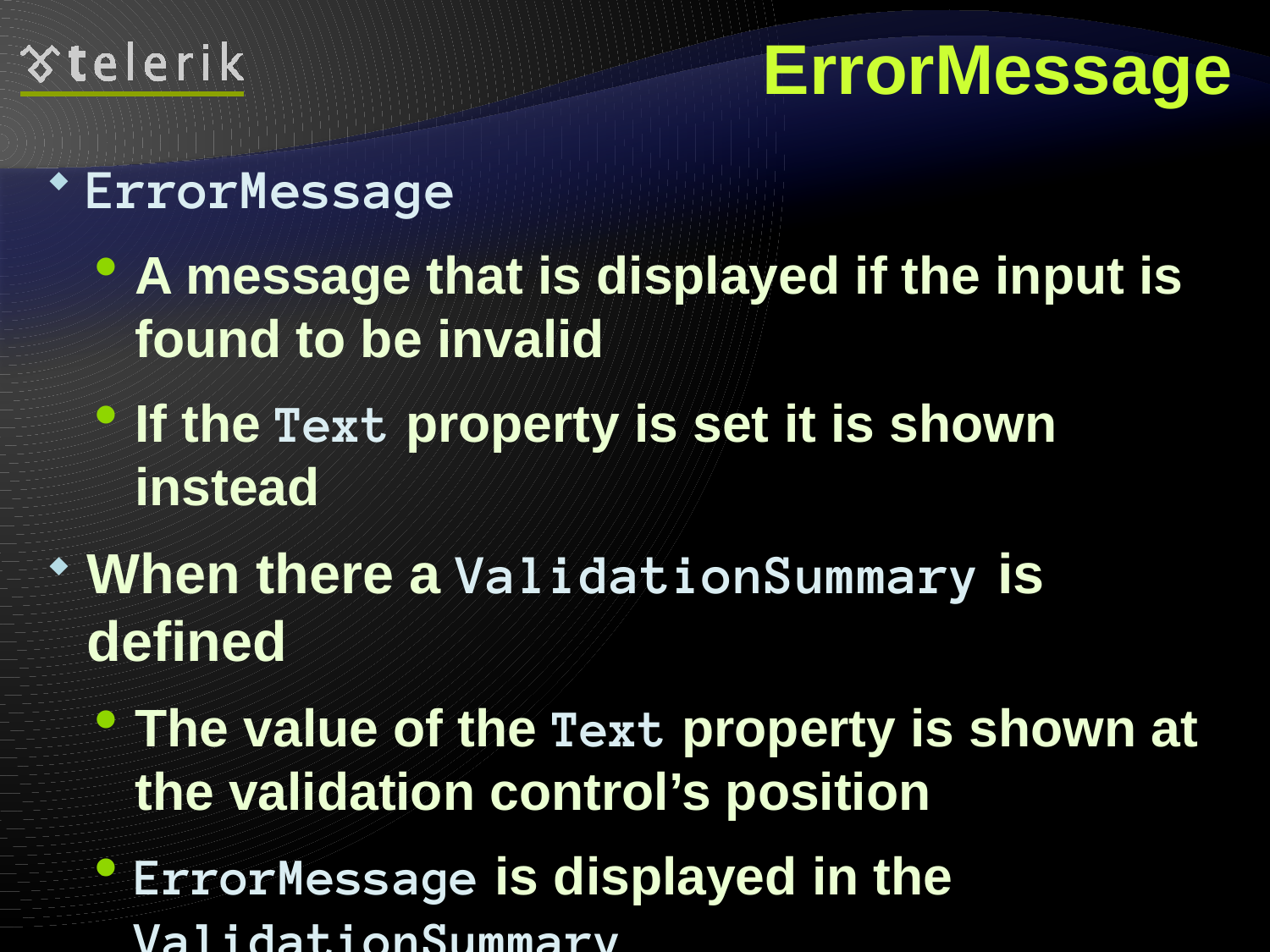

ErrorMessage
ErrorMessage
A message that is displayed if the input is found to be invalid
If the Text property is set it is shown instead
When there a ValidationSummary is defined
The value of the Text property is shown at the validation control’s position
ErrorMessage is displayed in the ValidationSummary